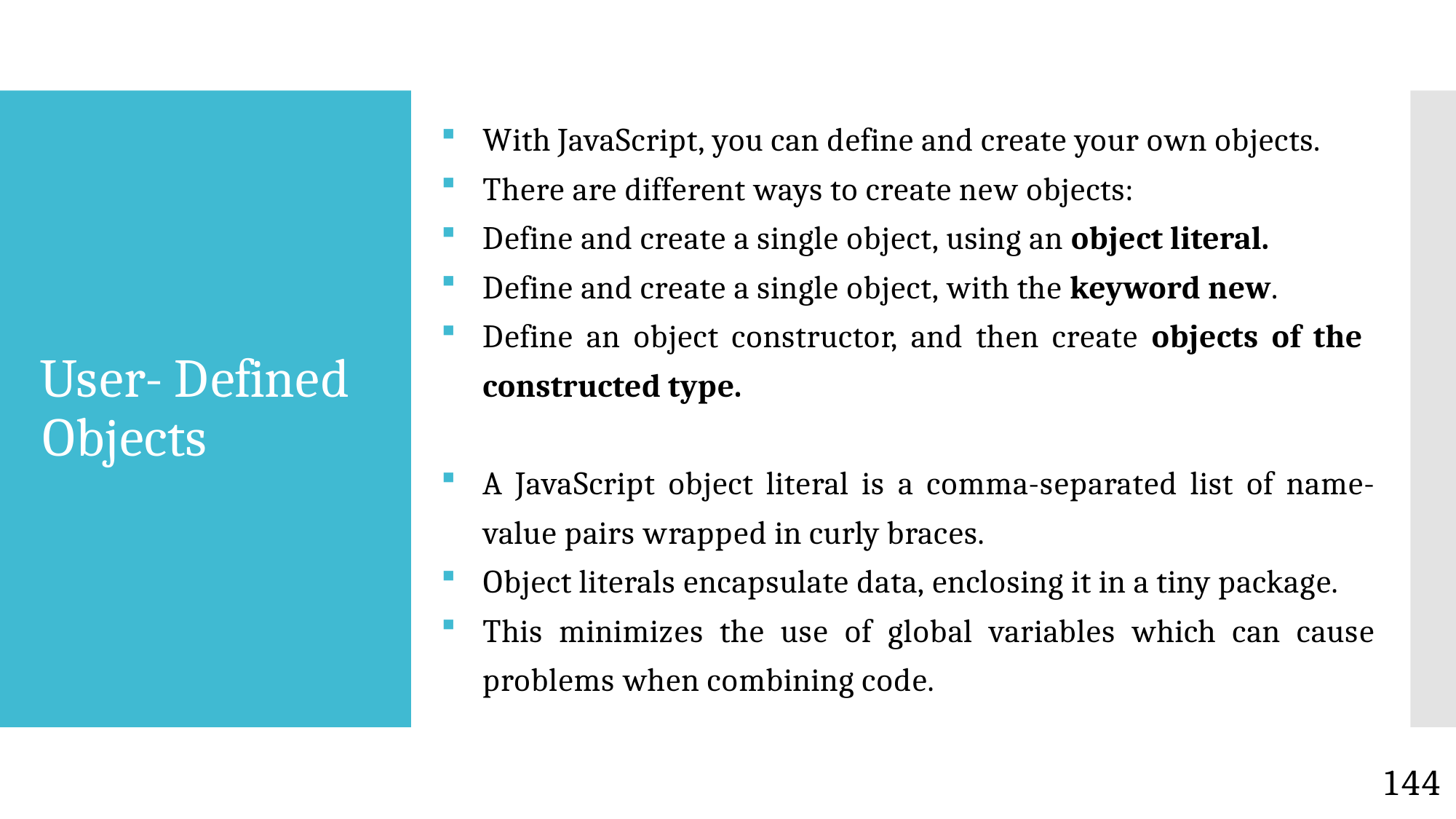

With JavaScript, you can define and create your own objects.
There are different ways to create new objects:
Define and create a single object, using an object literal.
Define and create a single object, with the keyword new.
Define an object constructor, and then create objects of the  constructed type.

A JavaScript object literal is a comma-separated list of name-value pairs wrapped in curly braces.
Object literals encapsulate data, enclosing it in a tiny package.
This minimizes the use of global variables which can cause problems when combining code.

# User- Defined Objects
144